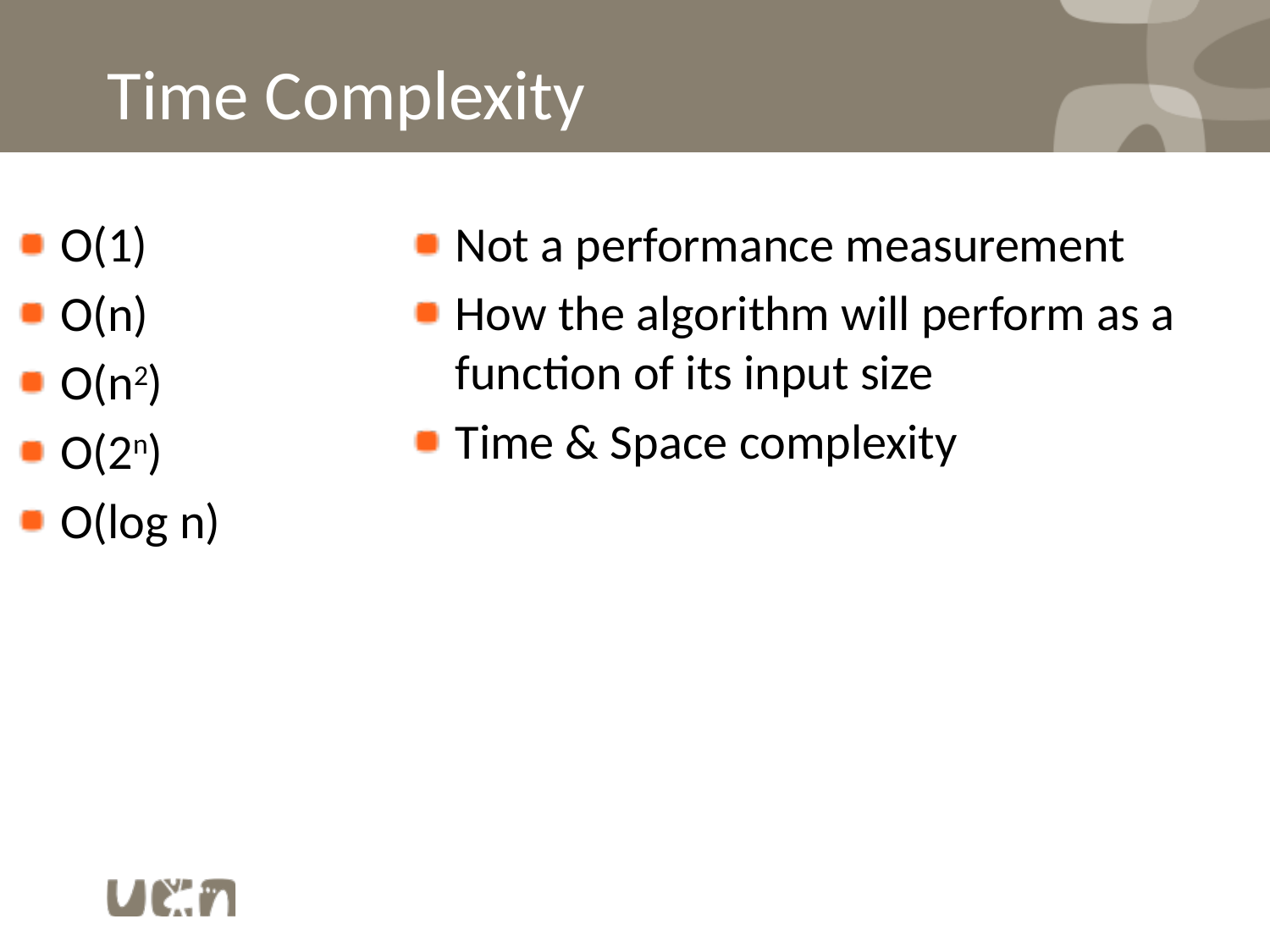

# Time Complexity
O(1)
O(n)
O(n2)
O(2n)
O(log n)
Not a performance measurement
How the algorithm will perform as a function of its input size
Time & Space complexity